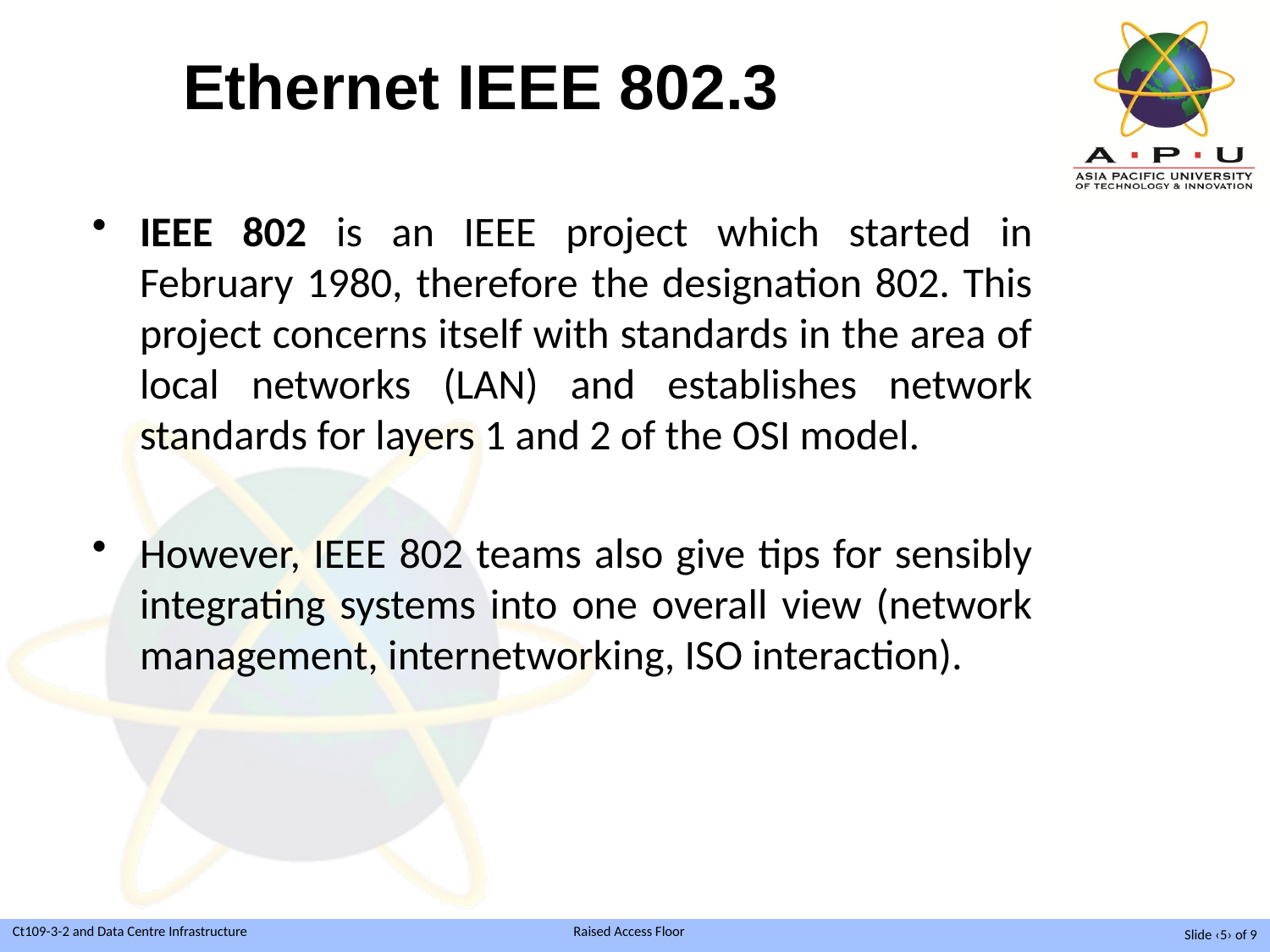

# Ethernet IEEE 802.3
IEEE 802 is an IEEE project which started in February 1980, therefore the designation 802. This project concerns itself with standards in the area of local networks (LAN) and establishes network standards for layers 1 and 2 of the OSI model.

However, IEEE 802 teams also give tips for sensibly integrating systems into one overall view (network management, internetworking, ISO interaction).
Slide ‹5› of 9